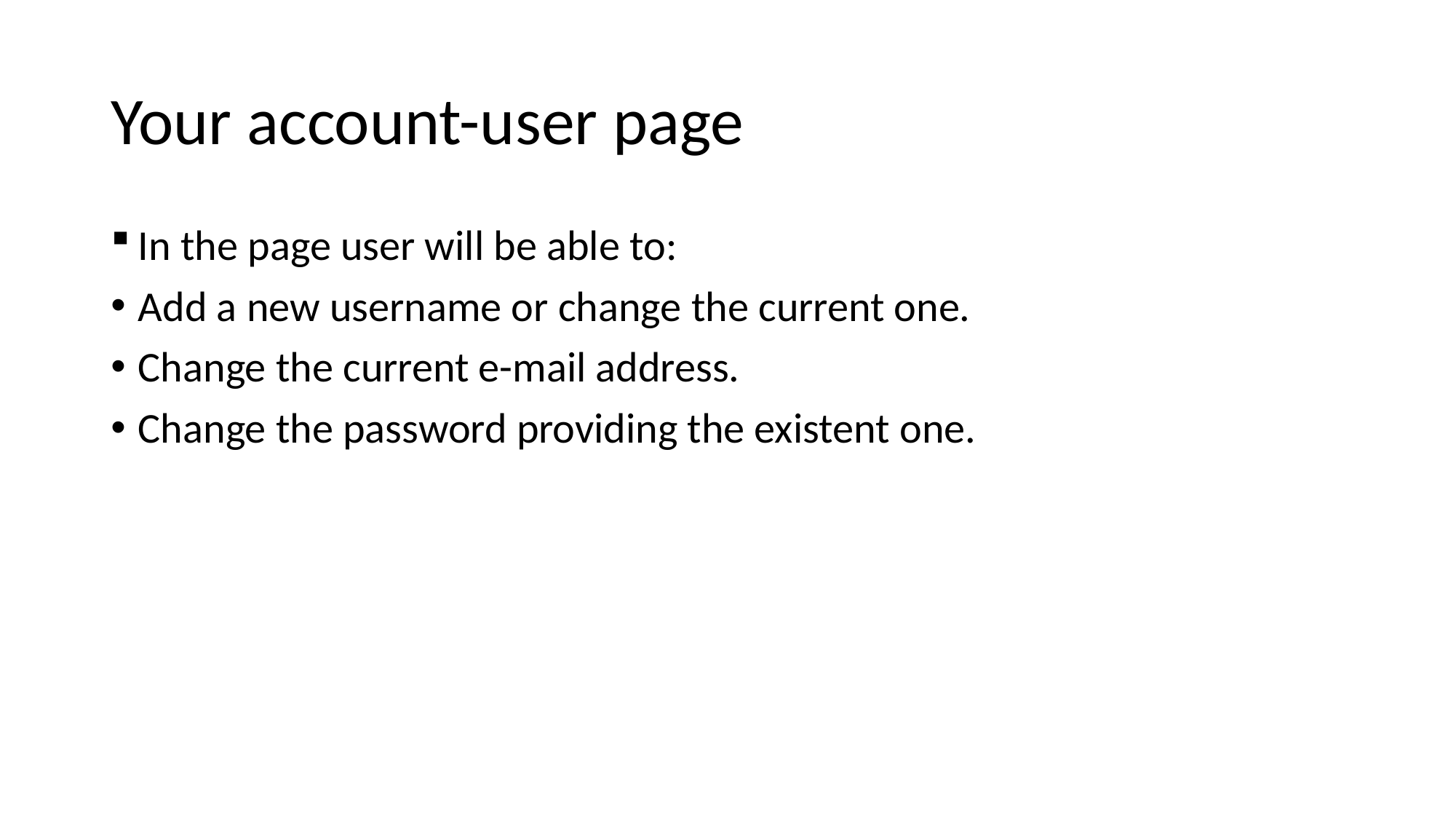

# Your account-user page
In the page user will be able to:
Add a new username or change the current one.
Change the current e-mail address.
Change the password providing the existent one.